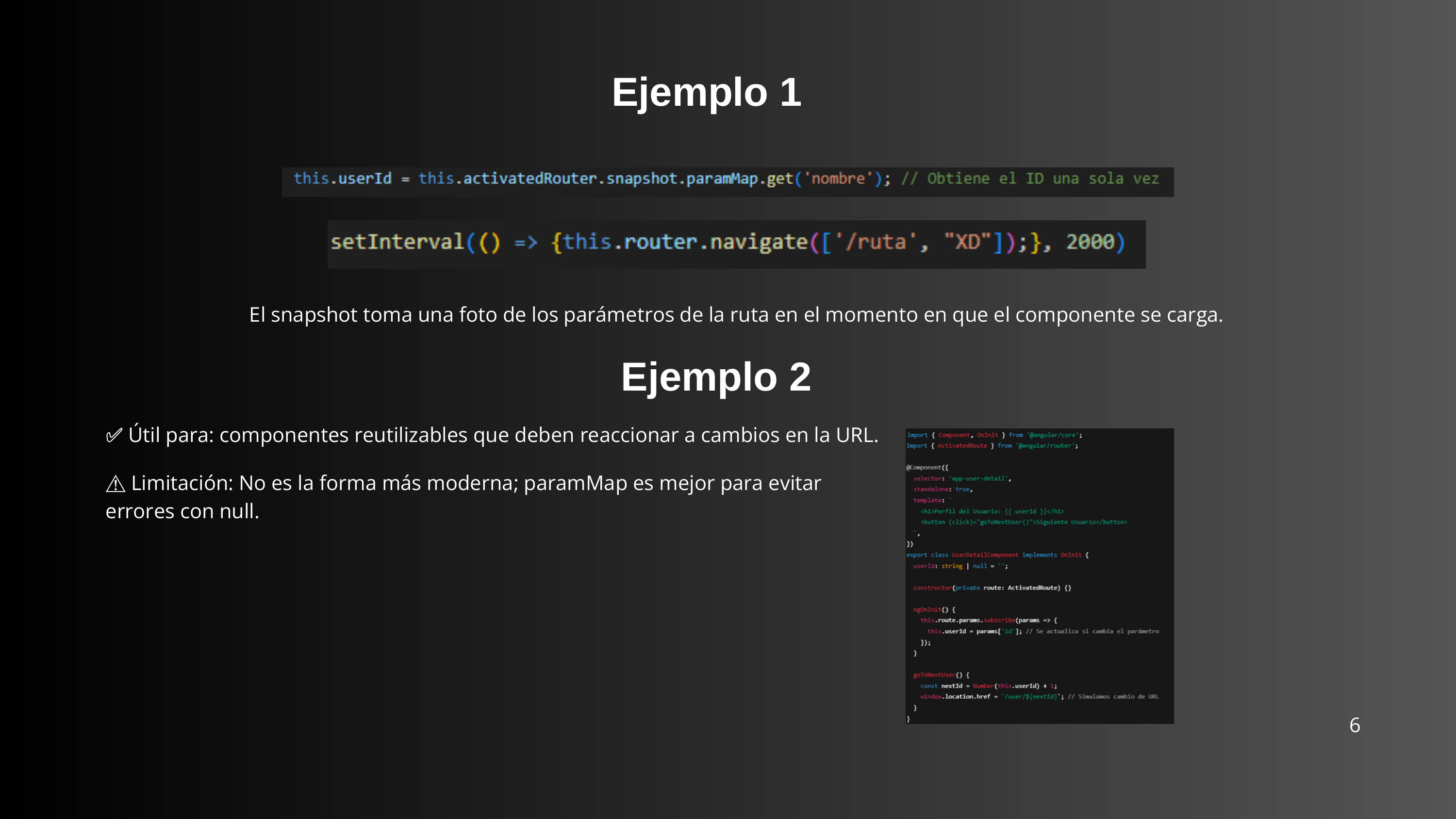

Ejemplo 1

El snapshot toma una foto de los parámetros de la ruta en el momento en que el componente se carga.
Ejemplo 2
✅ Útil para: componentes reutilizables que deben reaccionar a cambios en la URL.

⚠️ Limitación: No es la forma más moderna; paramMap es mejor para evitar errores con null.
6